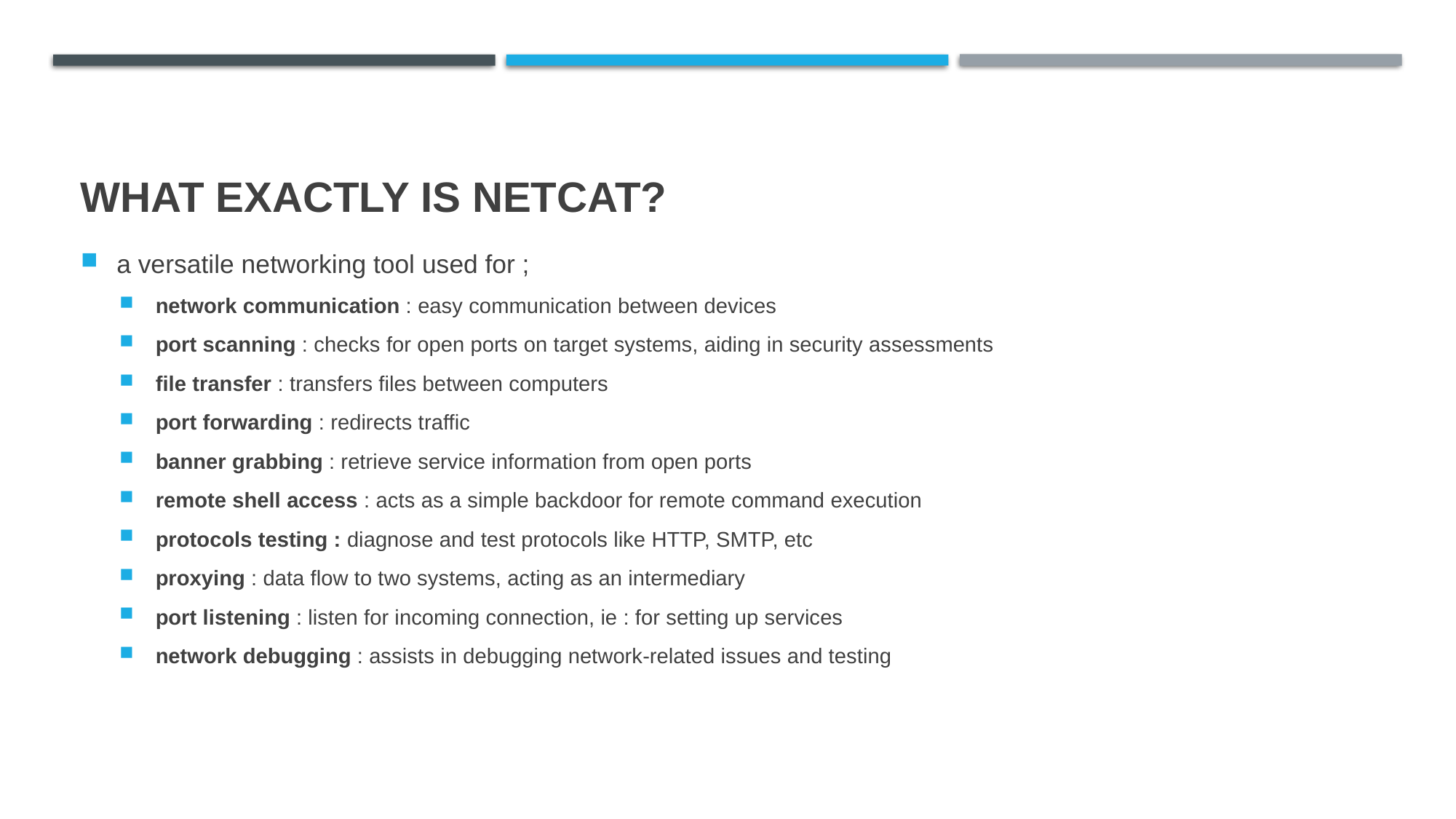

# WHAT EXACTLY IS NETCAT?
a versatile networking tool used for ;
network communication : easy communication between devices
port scanning : checks for open ports on target systems, aiding in security assessments
file transfer : transfers files between computers
port forwarding : redirects traffic
banner grabbing : retrieve service information from open ports
remote shell access : acts as a simple backdoor for remote command execution
protocols testing : diagnose and test protocols like HTTP, SMTP, etc
proxying : data flow to two systems, acting as an intermediary
port listening : listen for incoming connection, ie : for setting up services
network debugging : assists in debugging network-related issues and testing